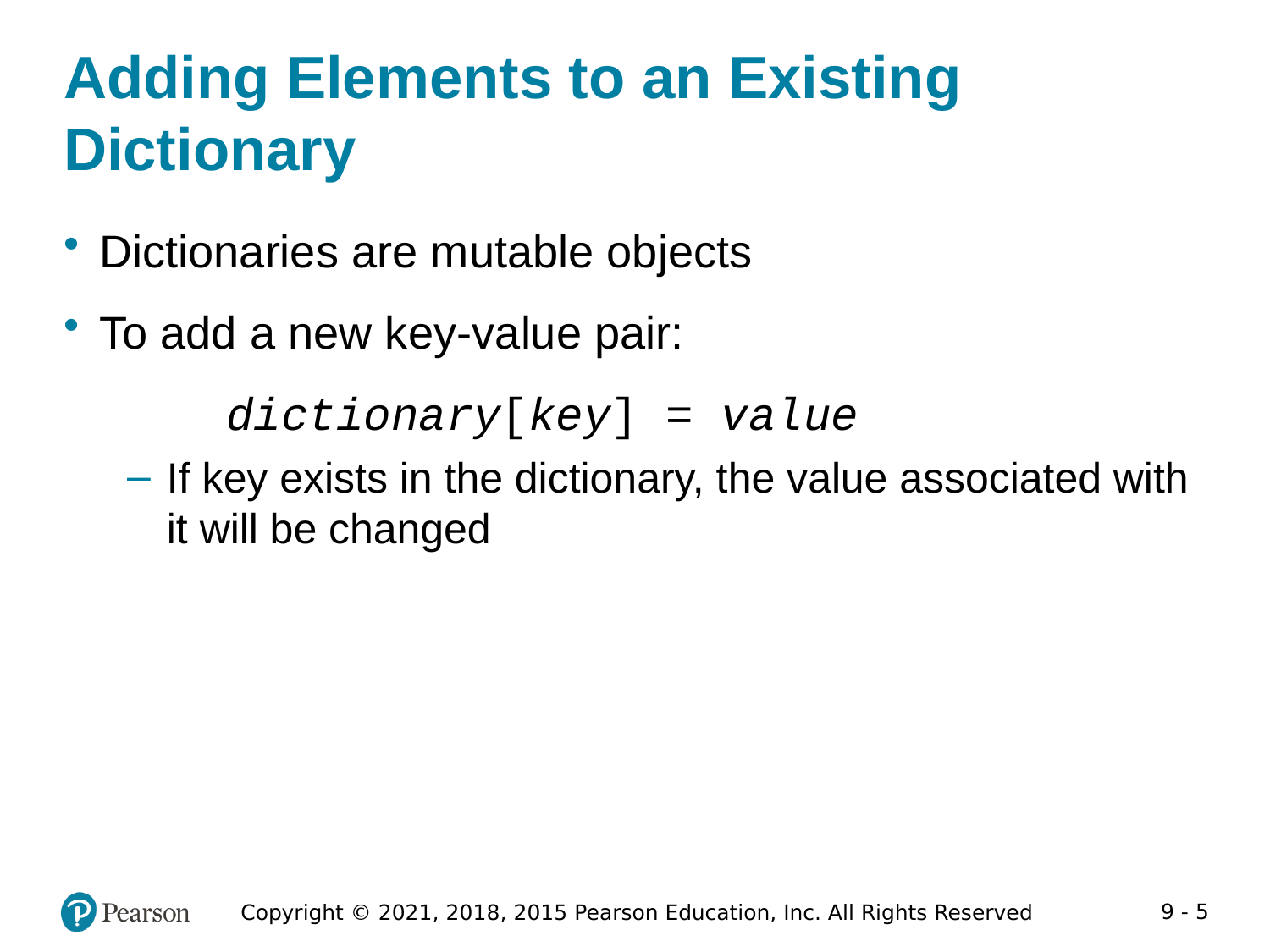

# Adding Elements to an Existing Dictionary
Dictionaries are mutable objects
To add a new key-value pair:
		dictionary[key] = value
If key exists in the dictionary, the value associated with it will be changed